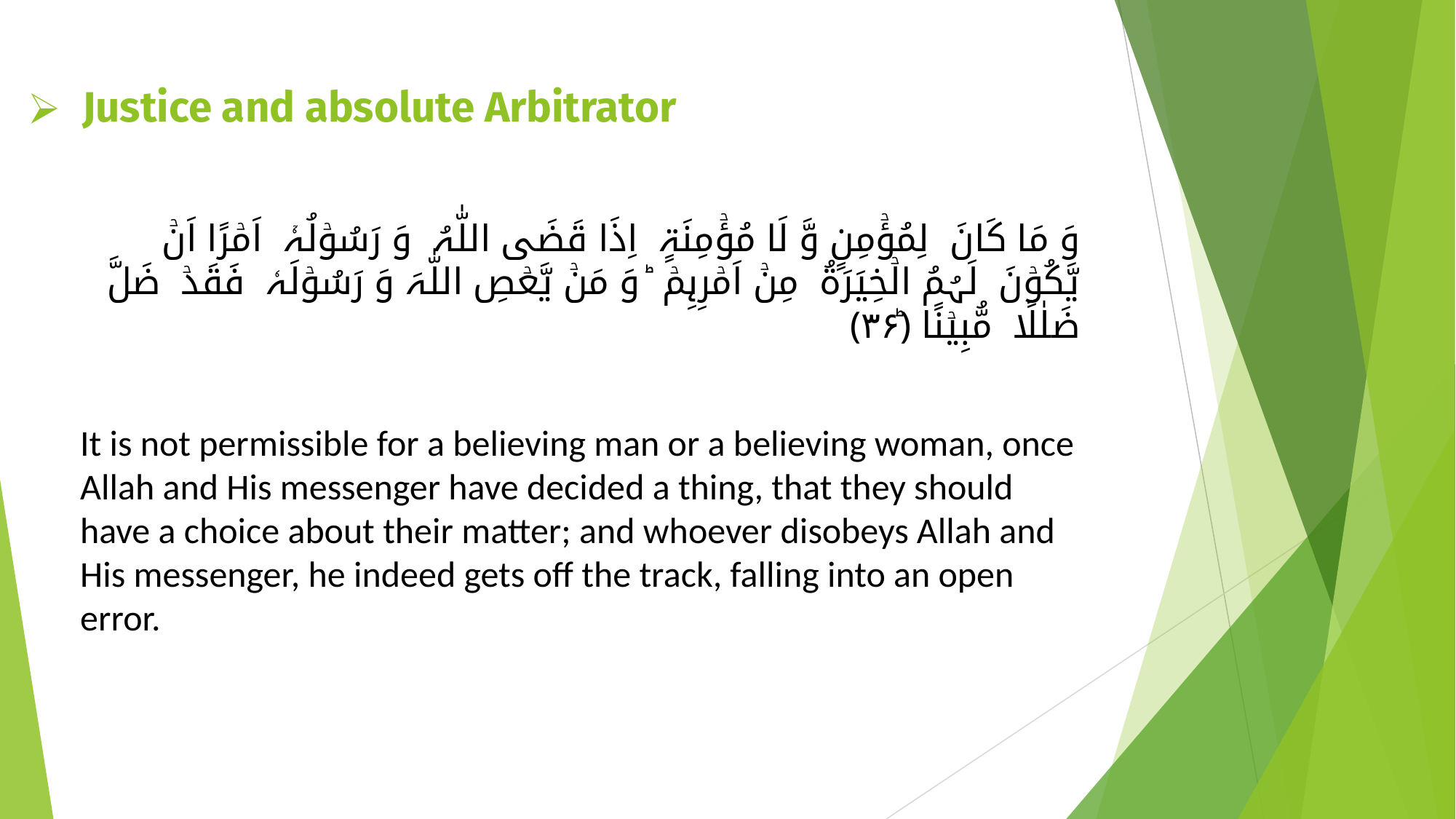

# Justice and absolute Arbitrator

وَ مَا کَانَ  لِمُؤۡمِنٍ وَّ لَا مُؤۡمِنَۃٍ  اِذَا قَضَی اللّٰہُ  وَ رَسُوۡلُہٗۤ  اَمۡرًا اَنۡ  یَّکُوۡنَ  لَہُمُ الۡخِیَرَۃُ  مِنۡ اَمۡرِہِمۡ ؕ وَ مَنۡ یَّعۡصِ اللّٰہَ وَ رَسُوۡلَہٗ  فَقَدۡ  ضَلَّ  ضَلٰلًا  مُّبِیۡنًا ﴿ؕ۳۶﴾

It is not permissible for a believing man or a believing woman, once Allah and His messenger have decided a thing, that they should have a choice about their matter; and whoever disobeys Allah and His messenger, he indeed gets off the track, falling into an open error.